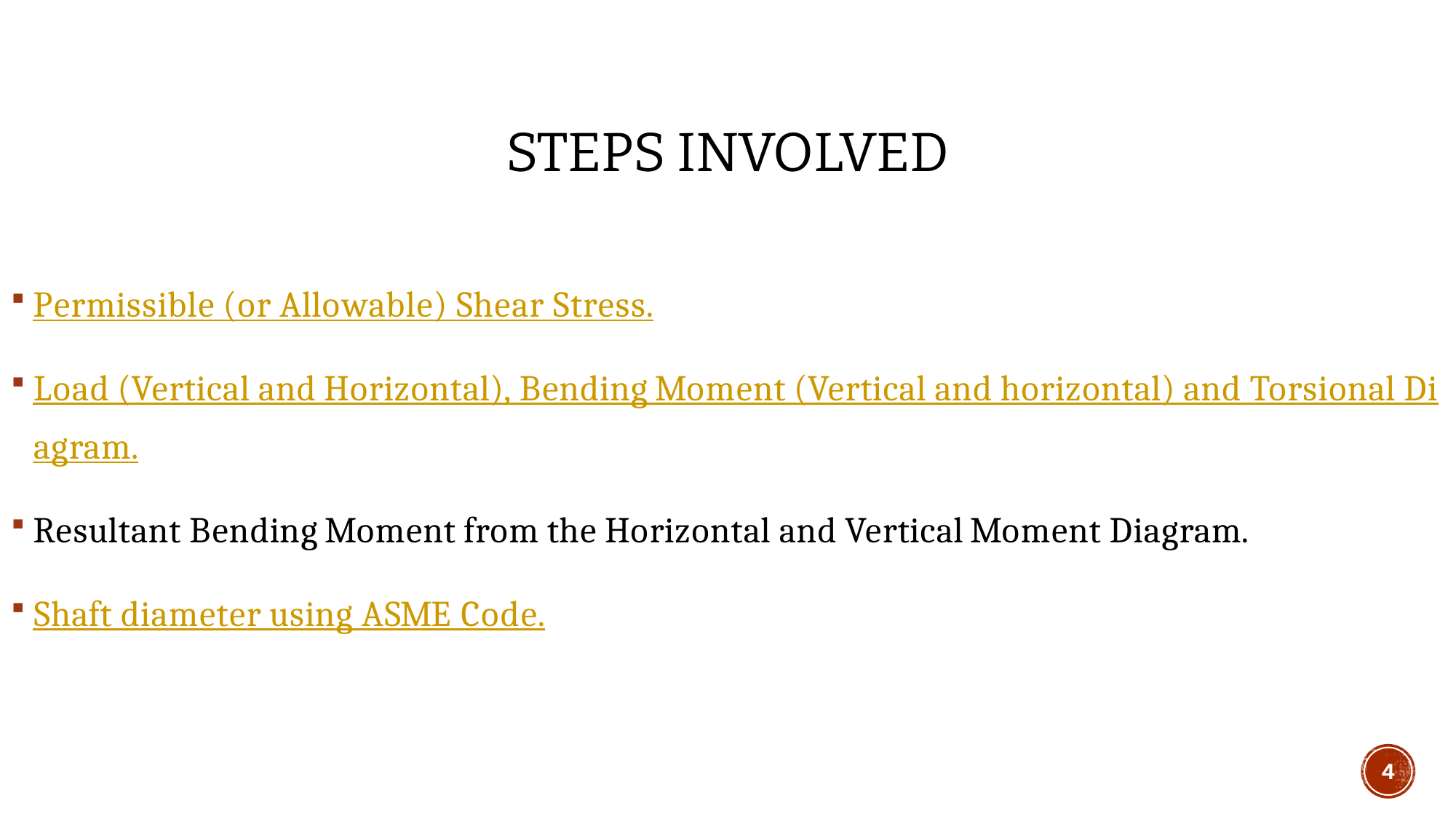

# Steps involved
Permissible (or Allowable) Shear Stress.
Load (Vertical and Horizontal), Bending Moment (Vertical and horizontal) and Torsional Diagram.
Resultant Bending Moment from the Horizontal and Vertical Moment Diagram.
Shaft diameter using ASME Code.
4